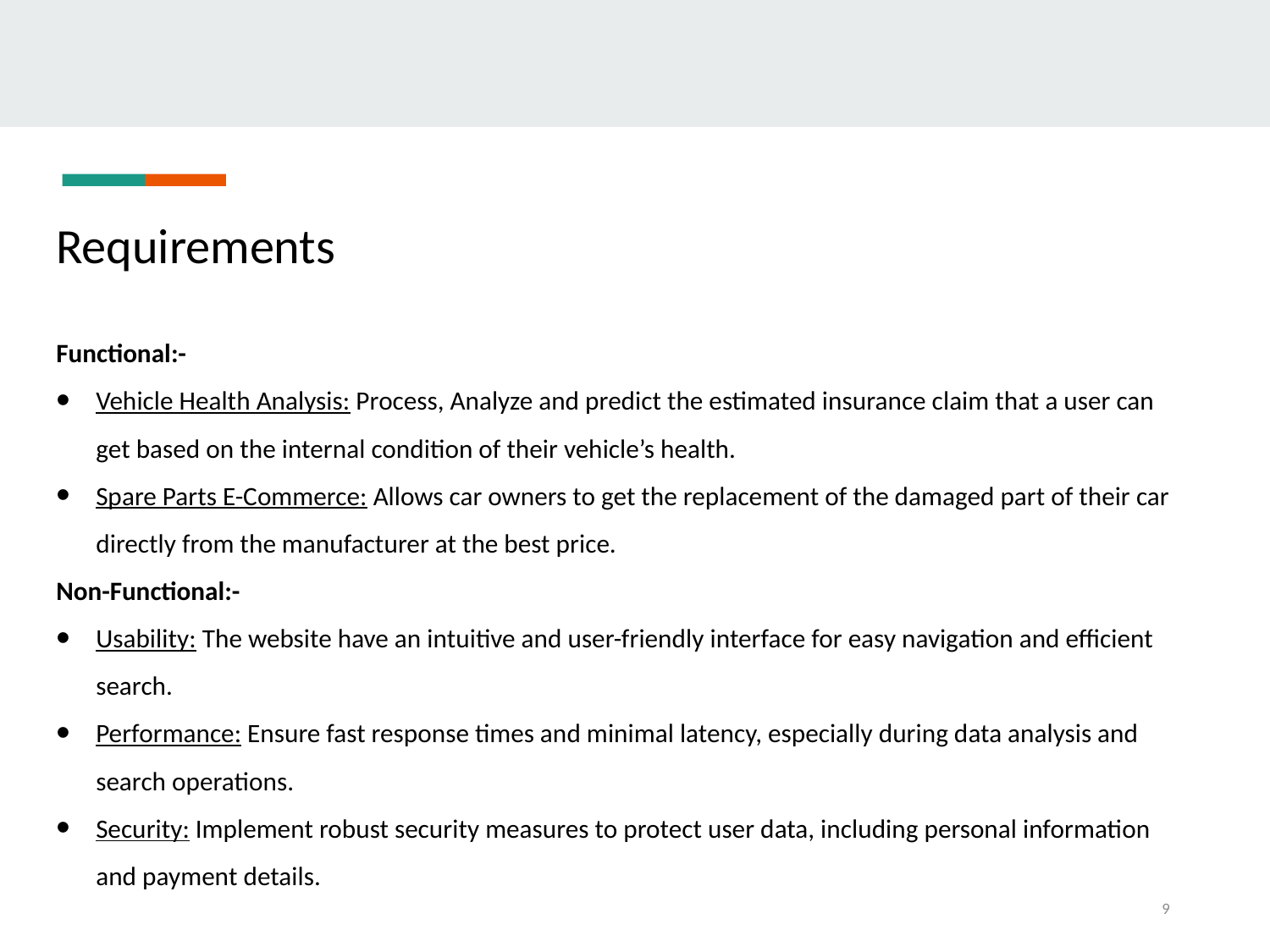

Requirements
Functional:-
Vehicle Health Analysis: Process, Analyze and predict the estimated insurance claim that a user can get based on the internal condition of their vehicle’s health.
Spare Parts E-Commerce: Allows car owners to get the replacement of the damaged part of their car directly from the manufacturer at the best price.
Non-Functional:-
Usability: The website have an intuitive and user-friendly interface for easy navigation and efficient search.
Performance: Ensure fast response times and minimal latency, especially during data analysis and search operations.
Security: Implement robust security measures to protect user data, including personal information and payment details.

9